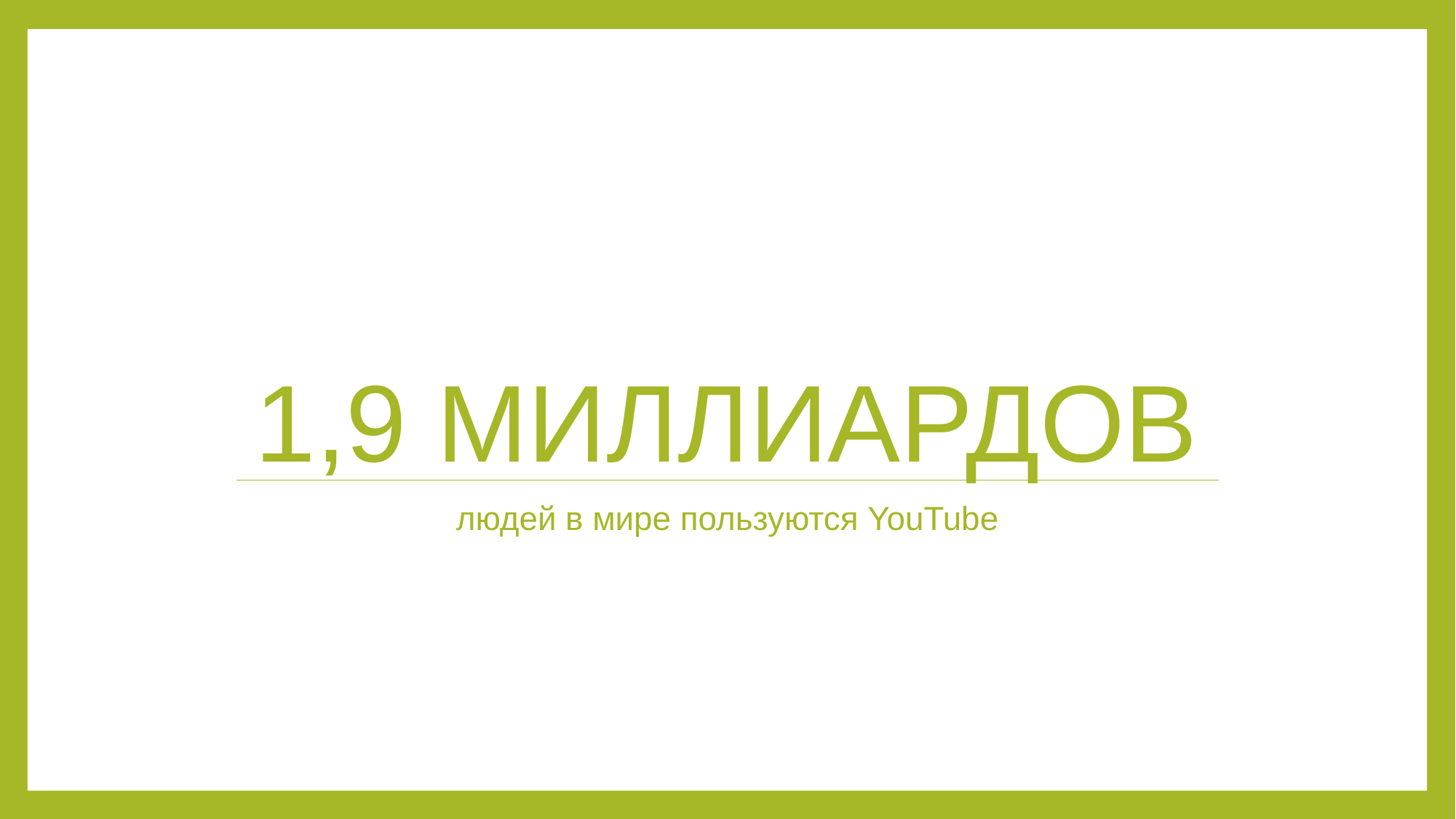

# 1,9 МИЛЛИАРДОВ
людей в мире пользуются YouTube